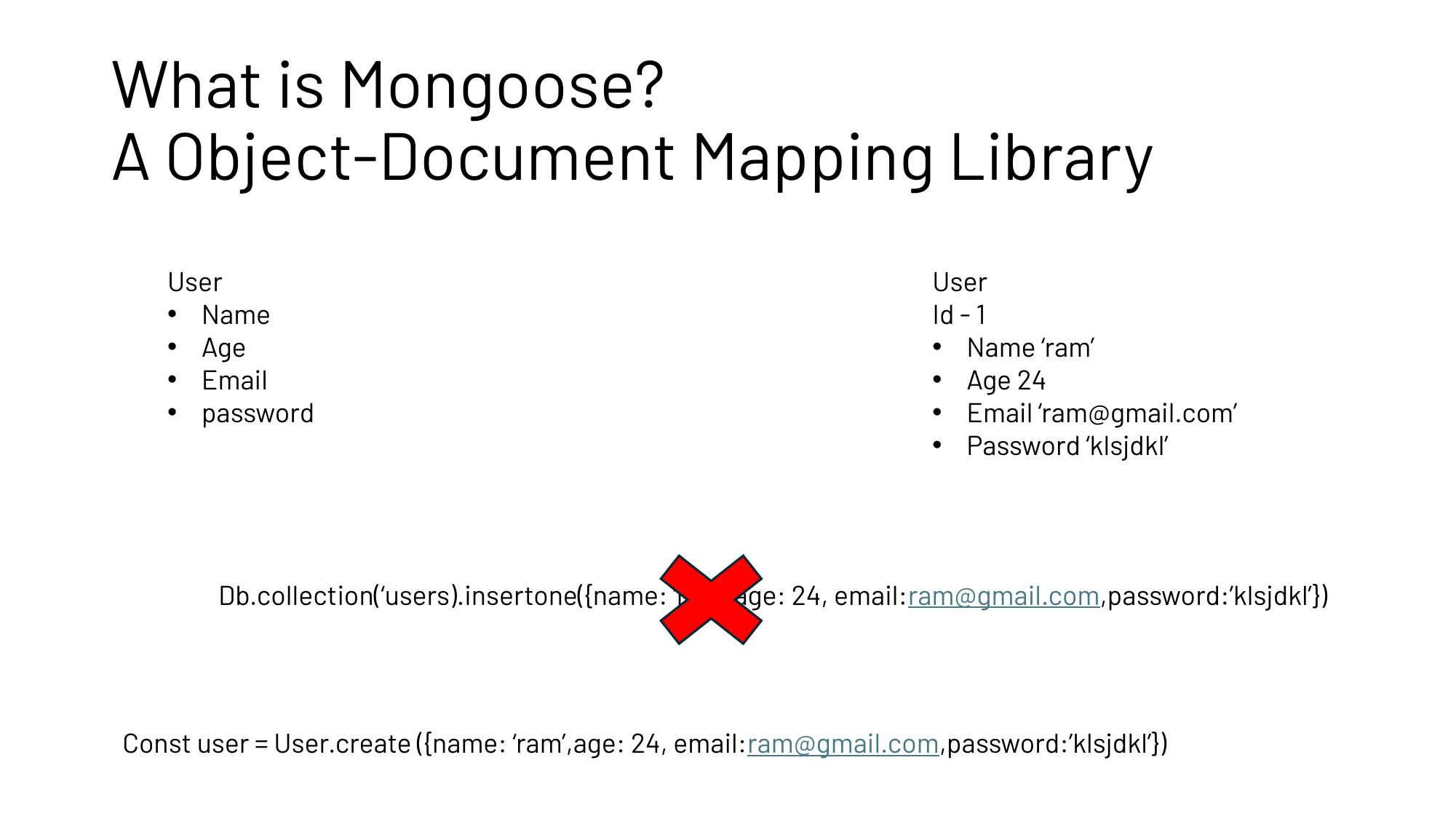

# What is Mongoose? A Object-Document Mapping Library
User
Name
Age
Email
password
User
Id - 1
Name ‘ram’
Age 24
Email ‘ram@gmail.com’
Password ‘klsjdkl’

Db.collection(‘users).insertone({name: ‘ram’,age: 24, email:ram@gmail.com,password:’klsjdkl’})
Const user = User.create ({name: ‘ram’,age: 24, email:ram@gmail.com,password:’klsjdkl’})